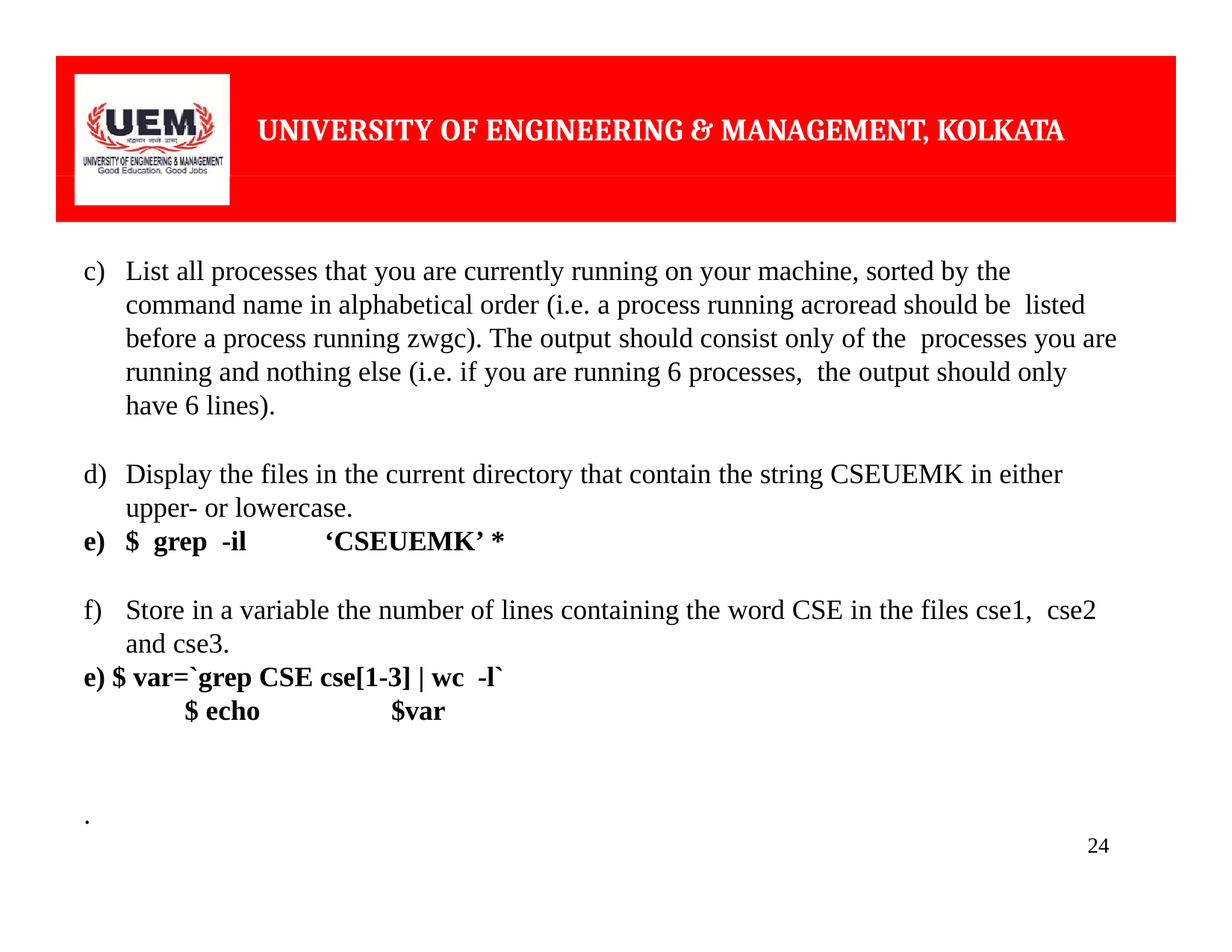

# UNIVERSITY OF ENGINEERING & MANAGEMENT, KOLKATA

List all processes that you are currently running on your machine, sorted by the  command name in alphabetical order (i.e. a process running acroread should be  listed before a process running zwgc). The output should consist only of the  processes you are running and nothing else (i.e. if you are running 6 processes,  the output should only have 6 lines).

Display the files in the current directory that contain the string CSEUEMK in either  upper- or lowercase.
$  grep  -il	‘CSEUEMK’	*

Store in a variable the number of lines containing the word CSE in the files cse1,  cse2 and cse3.
e) $ var=`grep CSE cse[1-3] | wc -l`
$ echo	$var

.
24